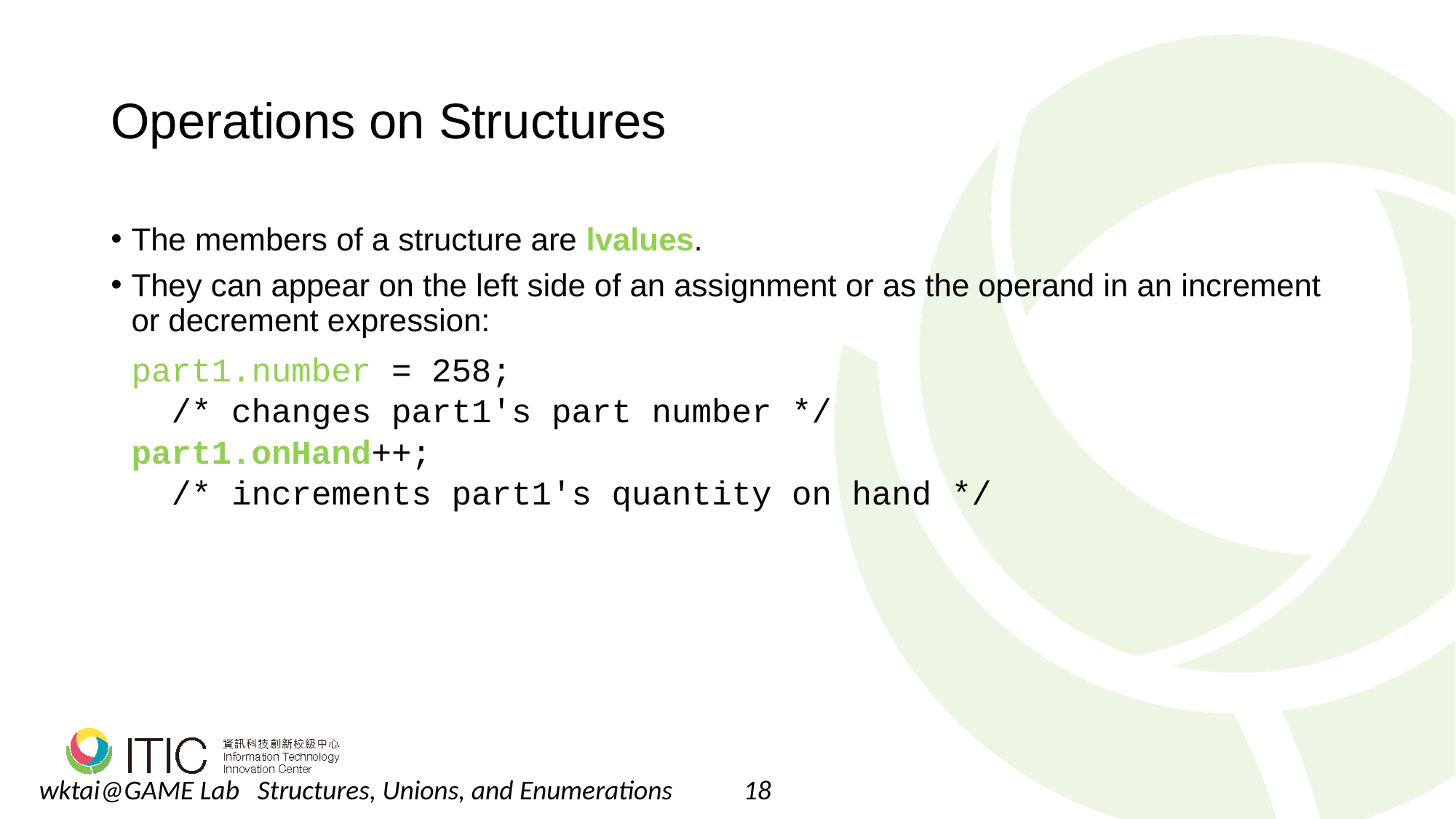

# Operations on Structures
The members of a structure are lvalues.
They can appear on the left side of an assignment or as the operand in an increment or decrement expression:
	part1.number = 258;
	  /* changes part1's part number */
	part1.onHand++;
	  /* increments part1's quantity on hand */